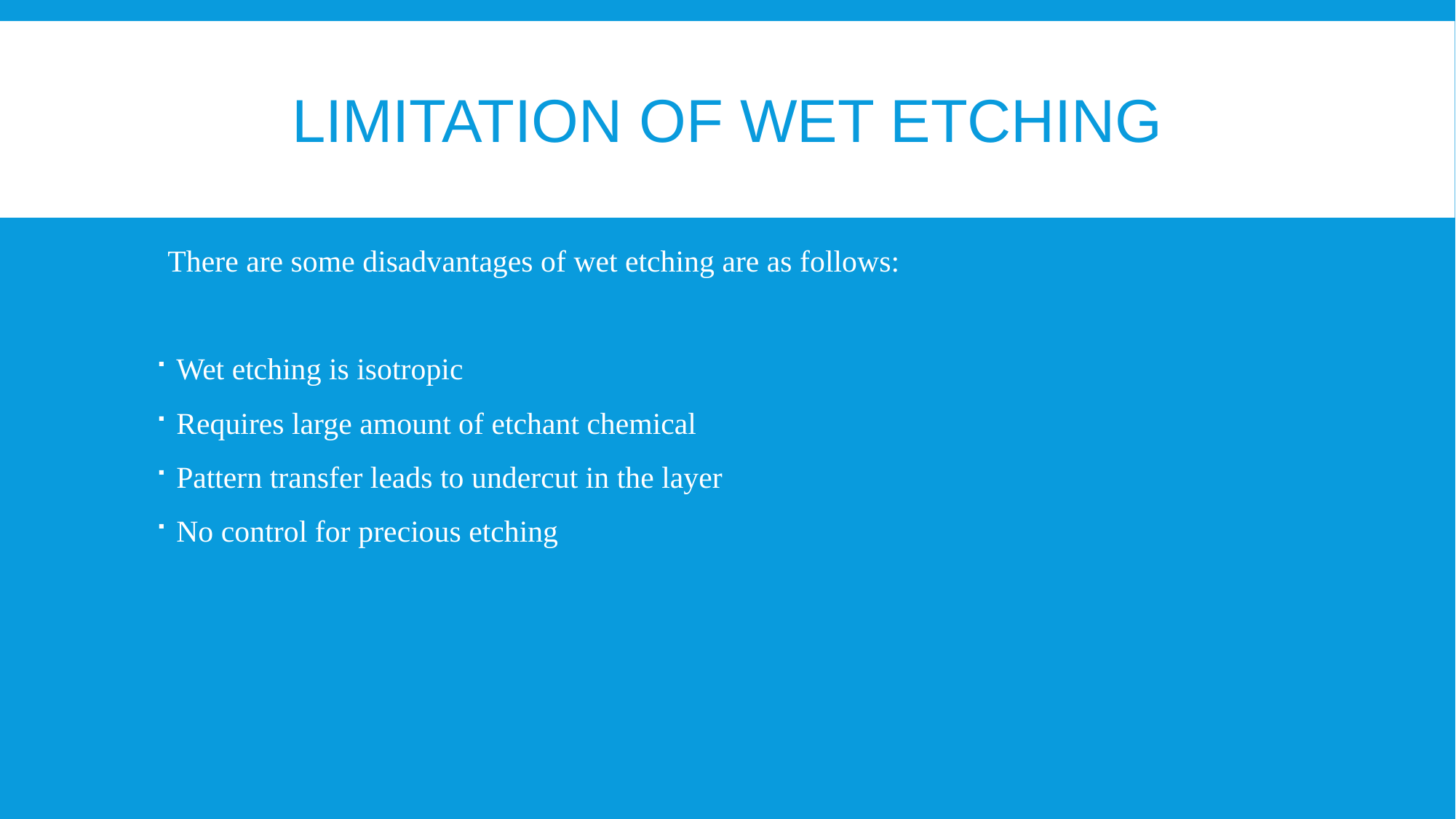

# Limitation of WET ETCHING
There are some disadvantages of wet etching are as follows:

Wet etching is isotropic
Requires large amount of etchant chemical
Pattern transfer leads to undercut in the layer
No control for precious etching